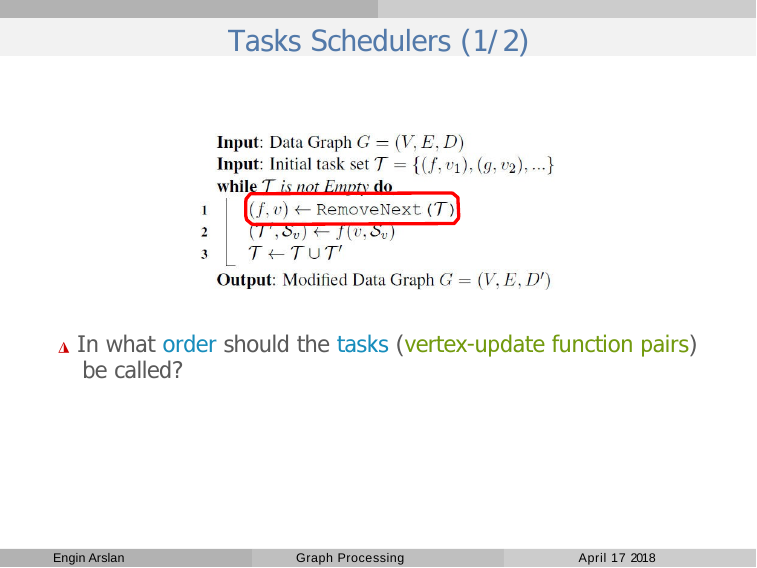

# Tasks Schedulers (1/2)

◮  In what order should the tasks (vertex-update function pairs) be called?

Engin Arslan
Graph Processing
April 17 2018